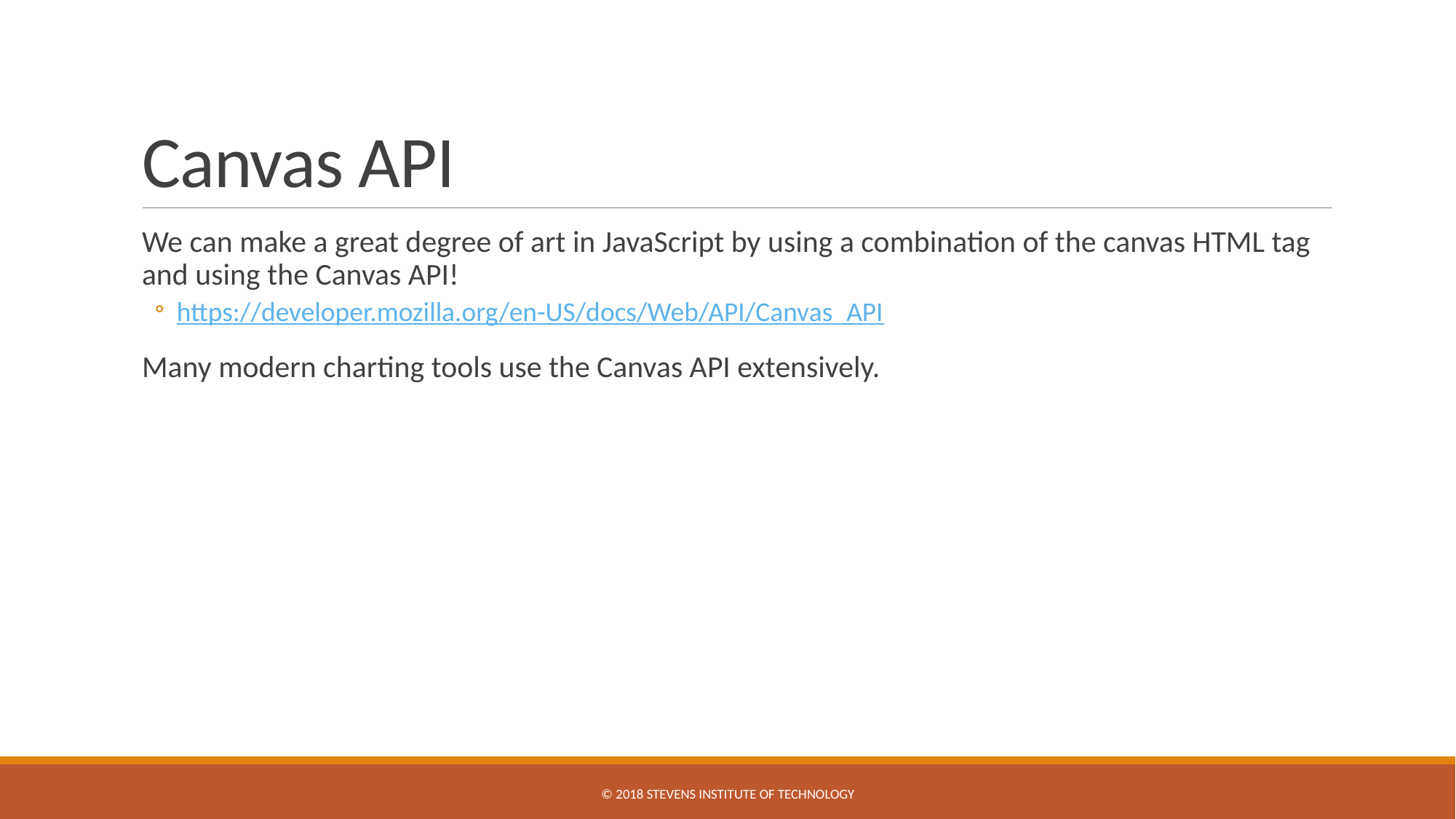

# Canvas API
We can make a great degree of art in JavaScript by using a combination of the canvas HTML tag and using the Canvas API!
https://developer.mozilla.org/en-US/docs/Web/API/Canvas_API
Many modern charting tools use the Canvas API extensively.
© 2018 STEVENS INSTITUTE OF TECHNOLOGY